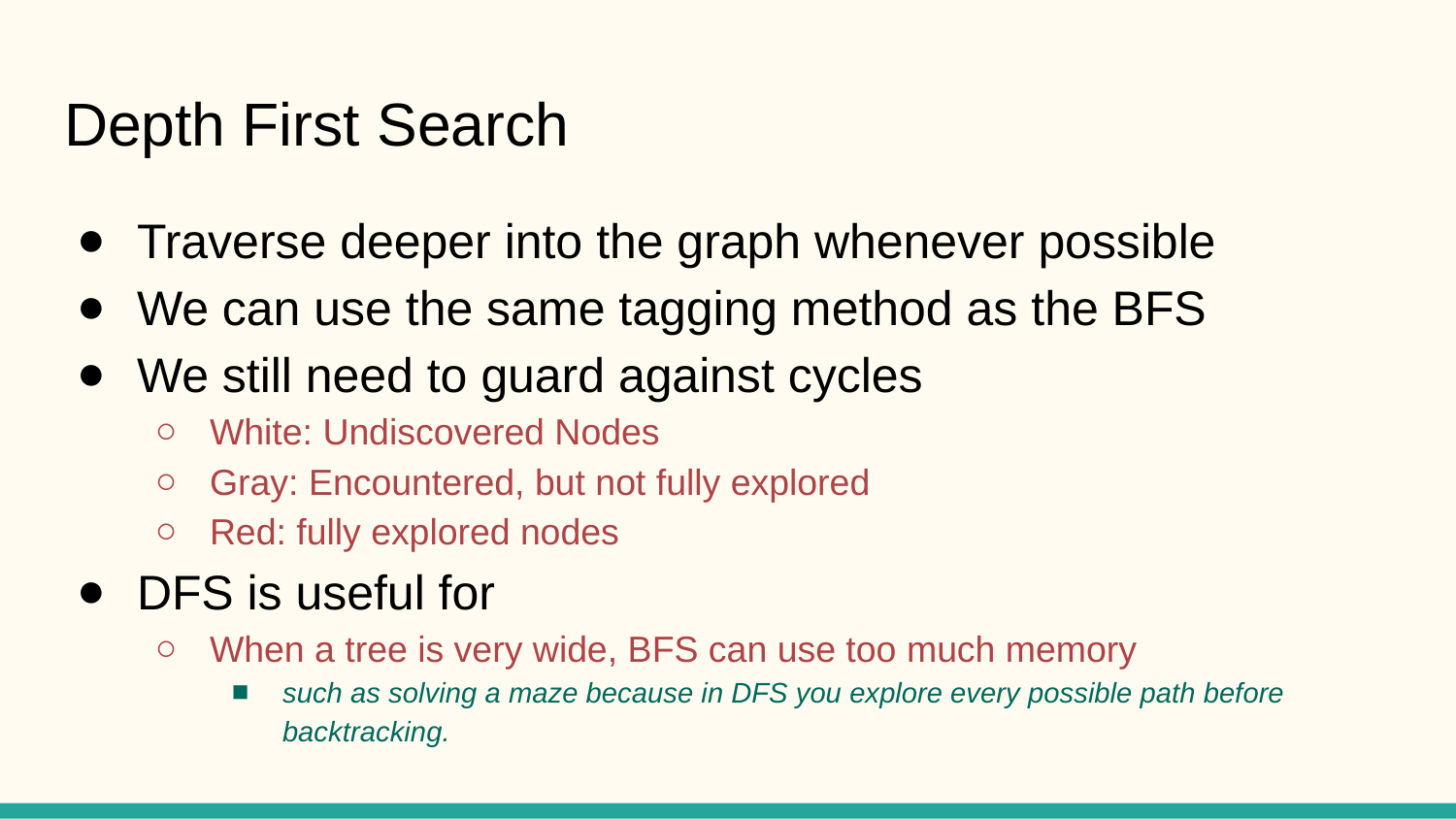

# Depth First Search
Traverse deeper into the graph whenever possible
We can use the same tagging method as the BFS
We still need to guard against cycles
White: Undiscovered Nodes
Gray: Encountered, but not fully explored
Red: fully explored nodes
DFS is useful for
When a tree is very wide, BFS can use too much memory
such as solving a maze because in DFS you explore every possible path before backtracking.